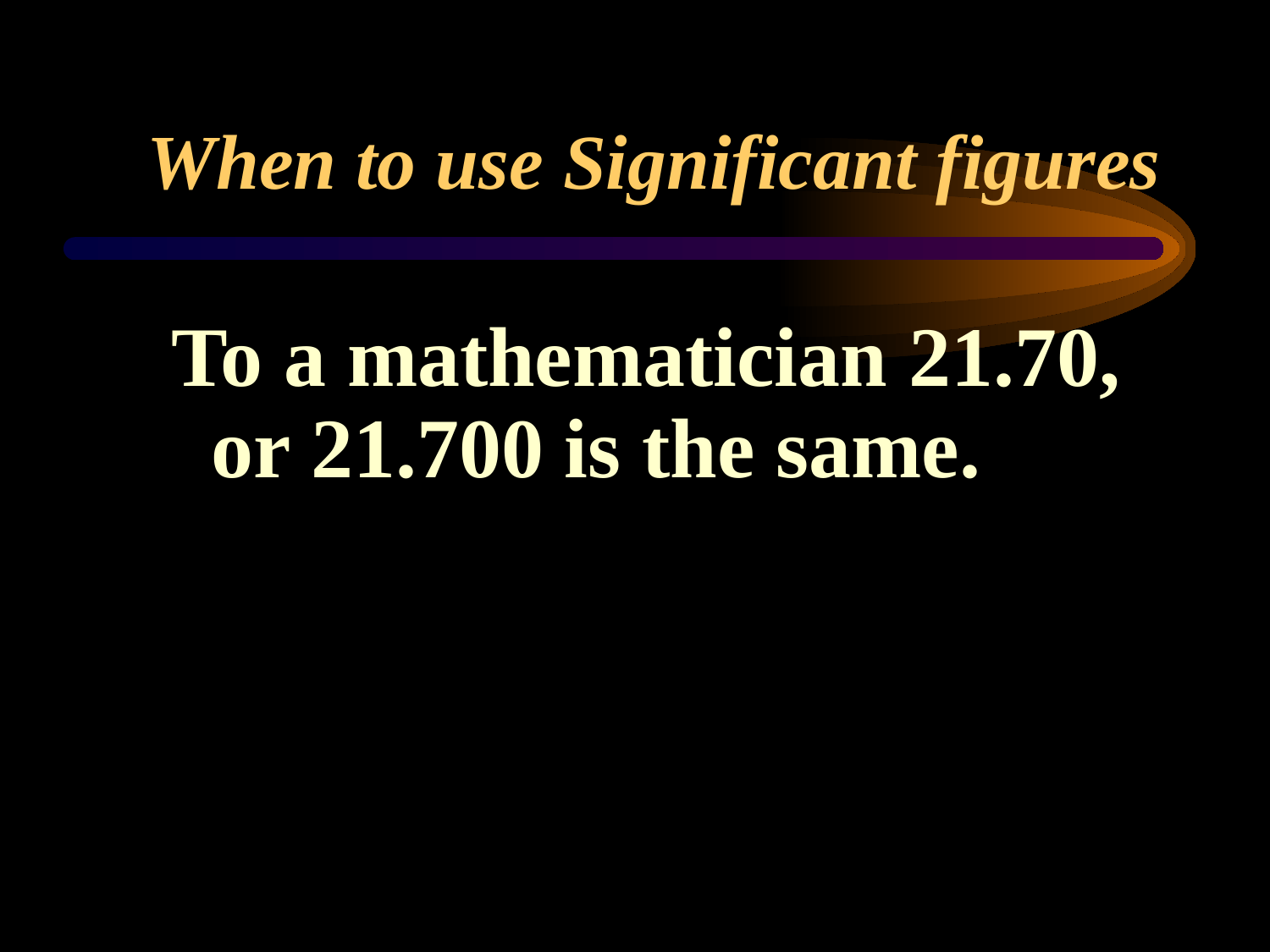

# When to use Significant figures

To a mathematician 21.70, or 21.700 is the same.